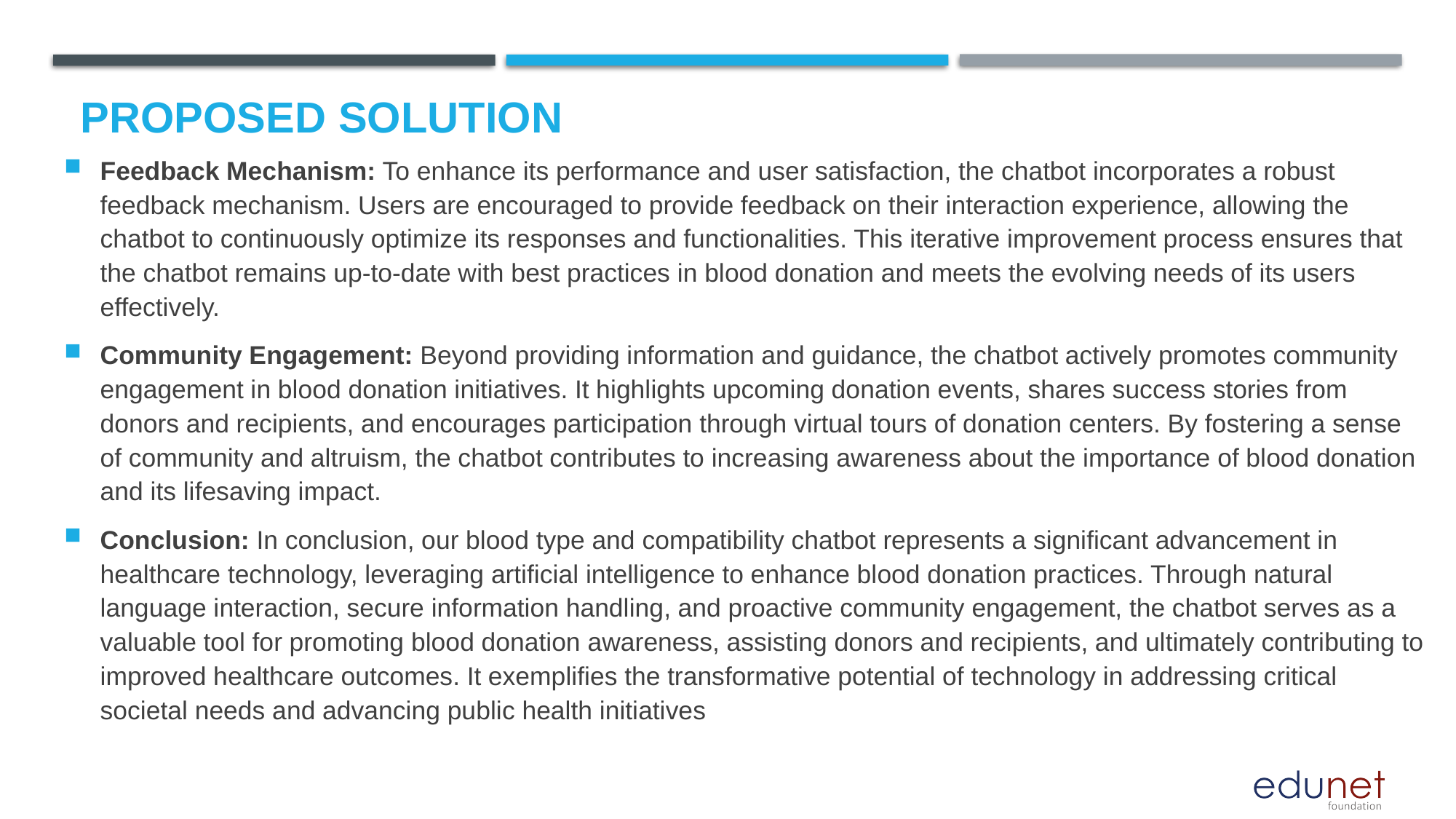

# Proposed Solution
Feedback Mechanism: To enhance its performance and user satisfaction, the chatbot incorporates a robust feedback mechanism. Users are encouraged to provide feedback on their interaction experience, allowing the chatbot to continuously optimize its responses and functionalities. This iterative improvement process ensures that the chatbot remains up-to-date with best practices in blood donation and meets the evolving needs of its users effectively.
Community Engagement: Beyond providing information and guidance, the chatbot actively promotes community engagement in blood donation initiatives. It highlights upcoming donation events, shares success stories from donors and recipients, and encourages participation through virtual tours of donation centers. By fostering a sense of community and altruism, the chatbot contributes to increasing awareness about the importance of blood donation and its lifesaving impact.
Conclusion: In conclusion, our blood type and compatibility chatbot represents a significant advancement in healthcare technology, leveraging artificial intelligence to enhance blood donation practices. Through natural language interaction, secure information handling, and proactive community engagement, the chatbot serves as a valuable tool for promoting blood donation awareness, assisting donors and recipients, and ultimately contributing to improved healthcare outcomes. It exemplifies the transformative potential of technology in addressing critical societal needs and advancing public health initiatives